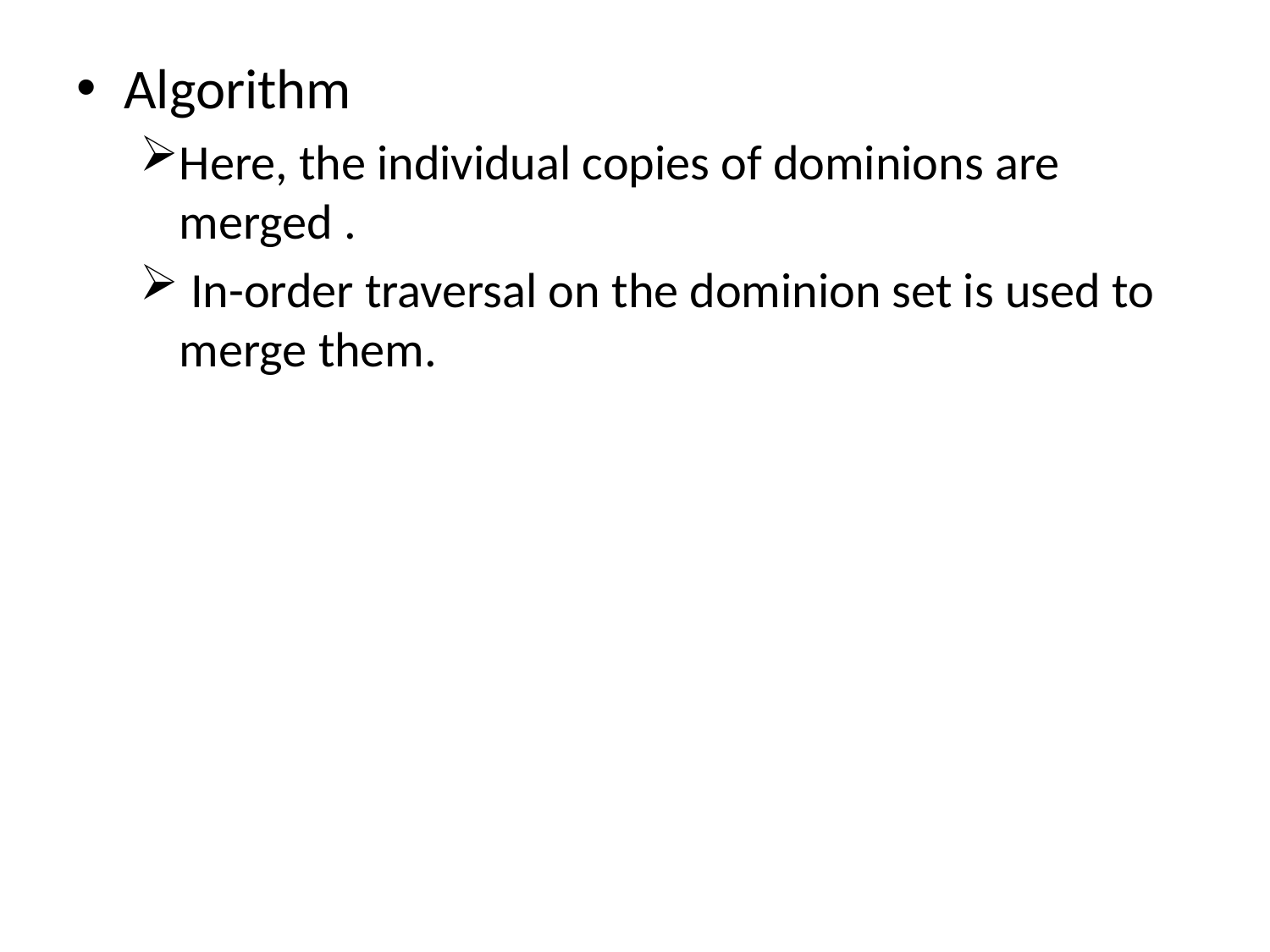

Algorithm
Here, the individual copies of dominions are merged .
 In-order traversal on the dominion set is used to merge them.